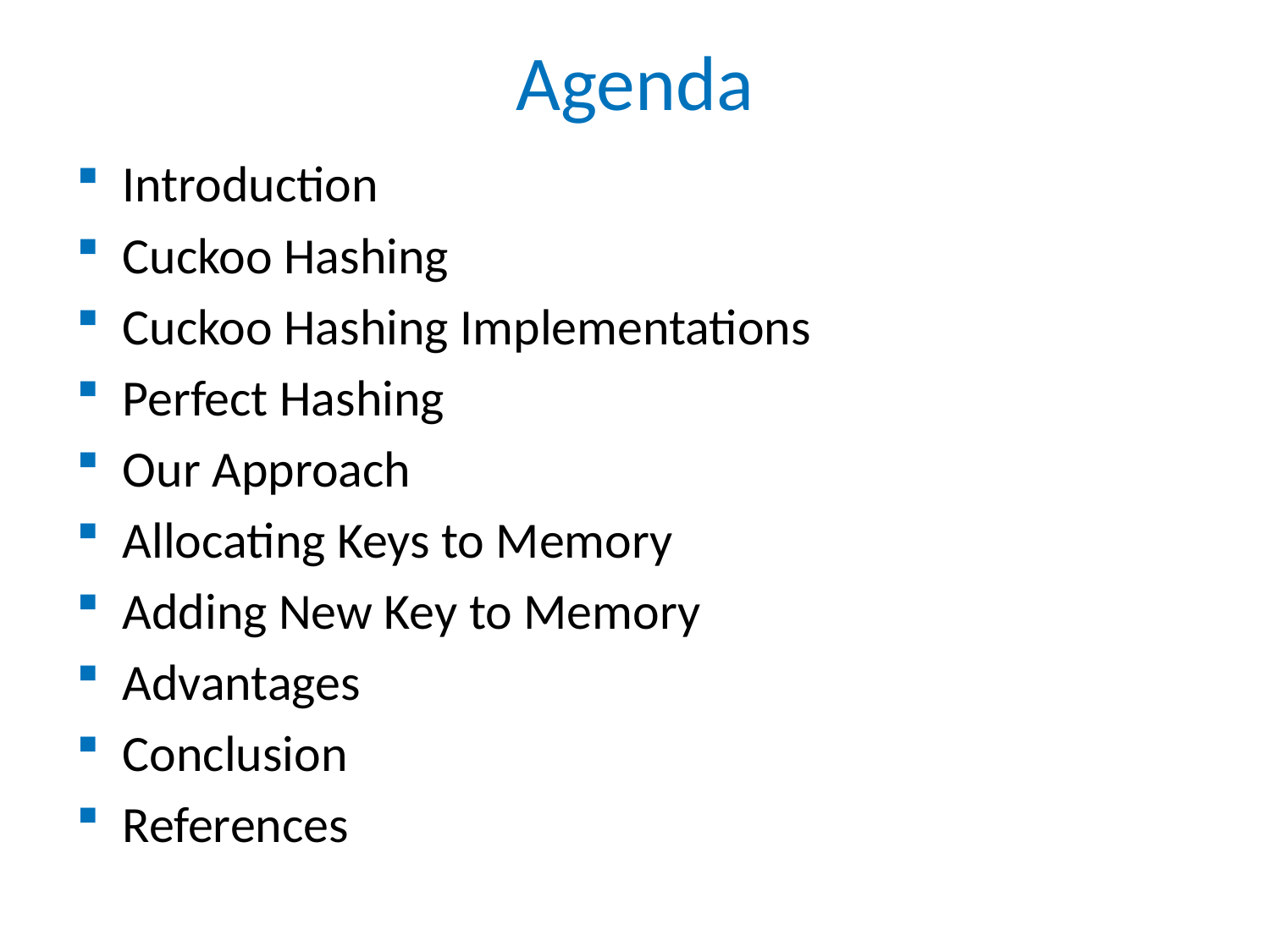

# Agenda
Introduction
Cuckoo Hashing
Cuckoo Hashing Implementations
Perfect Hashing
Our Approach
Allocating Keys to Memory
Adding New Key to Memory
Advantages
Conclusion
References